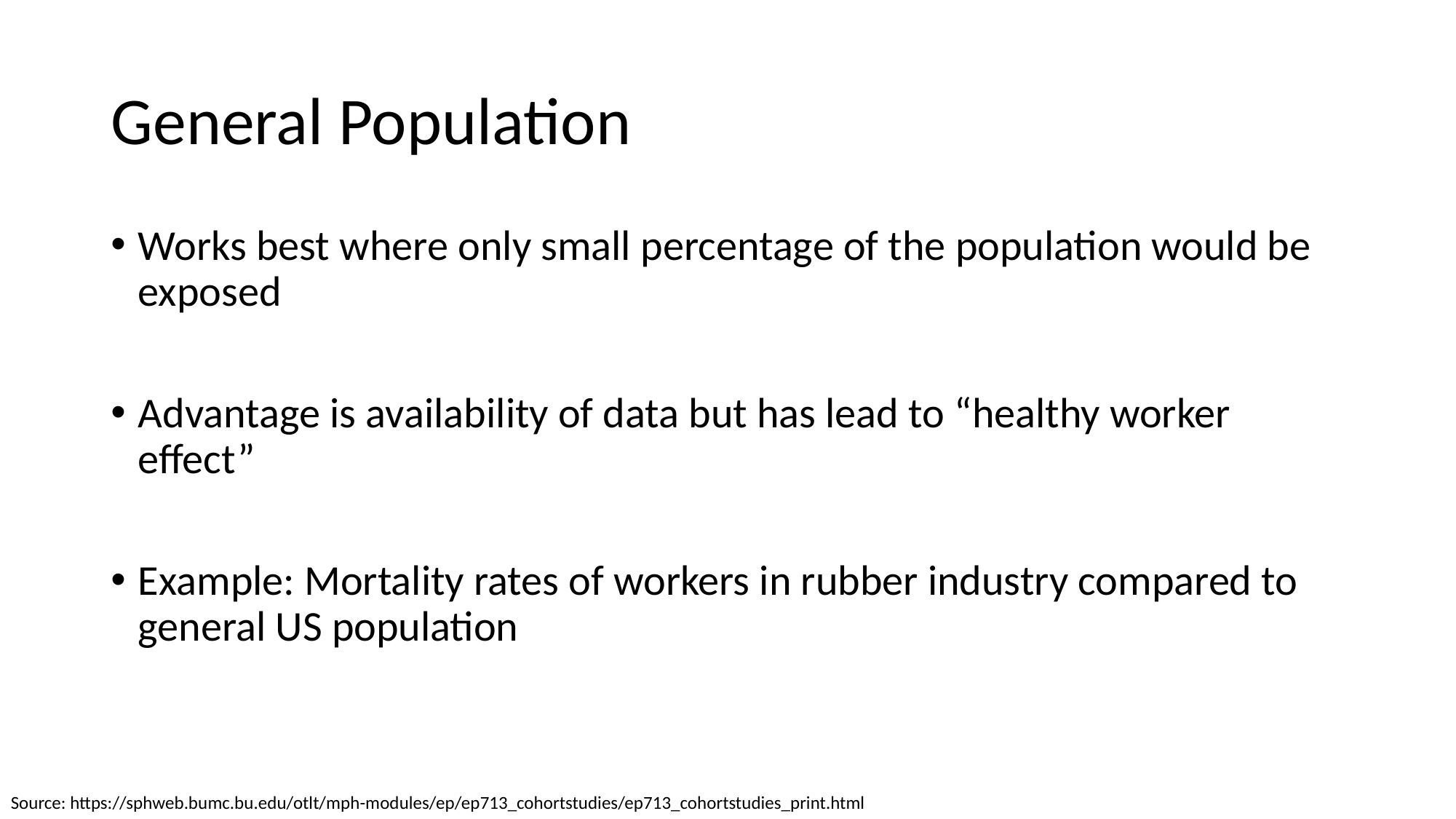

# General Population
Works best where only small percentage of the population would be exposed

Advantage is availability of data but has lead to “healthy worker effect”

Example: Mortality rates of workers in rubber industry compared to general US population
Source: https://sphweb.bumc.bu.edu/otlt/mph-modules/ep/ep713_cohortstudies/ep713_cohortstudies_print.html